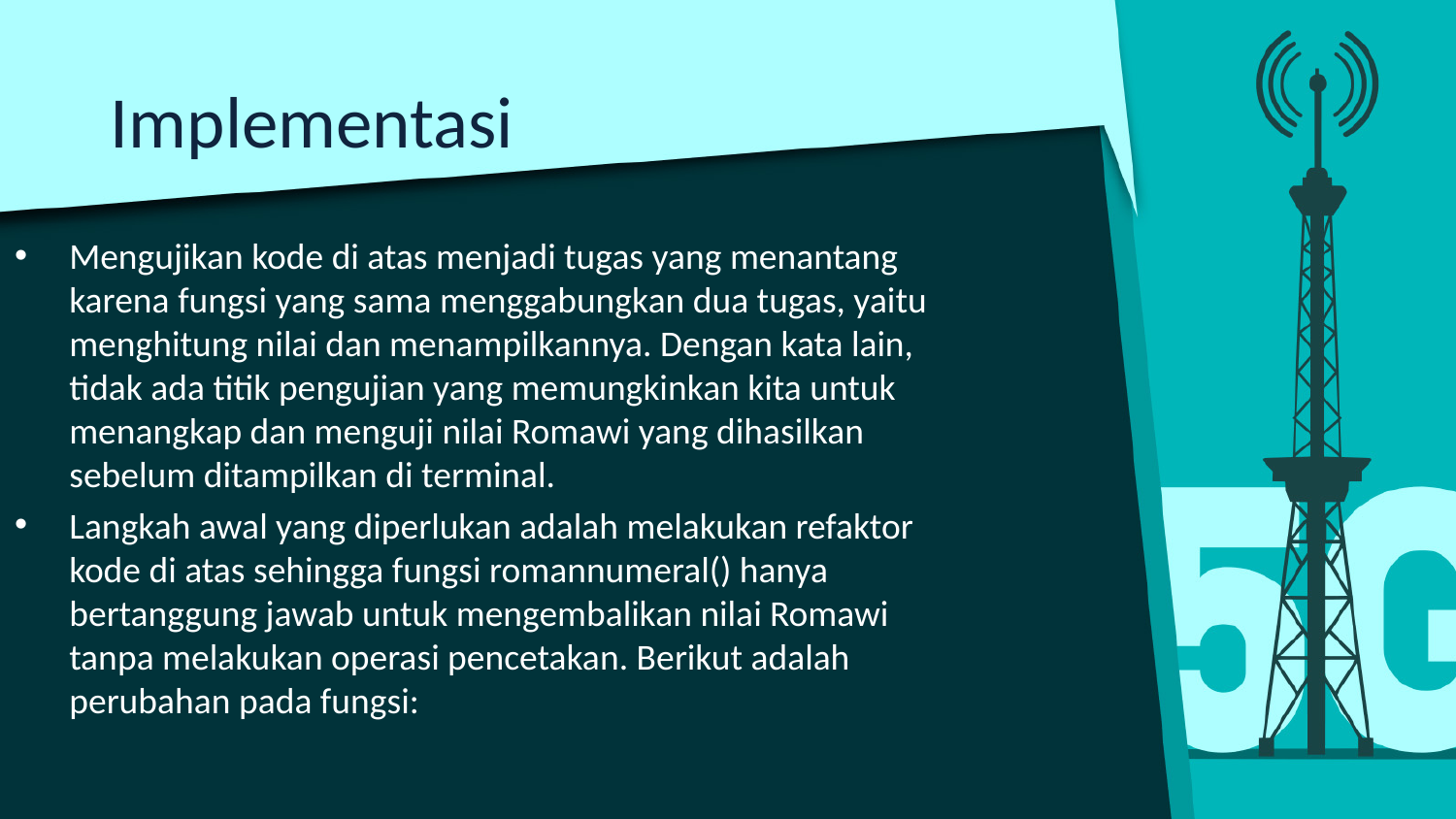

# Implementasi
Mengujikan kode di atas menjadi tugas yang menantang karena fungsi yang sama menggabungkan dua tugas, yaitu menghitung nilai dan menampilkannya. Dengan kata lain, tidak ada titik pengujian yang memungkinkan kita untuk menangkap dan menguji nilai Romawi yang dihasilkan sebelum ditampilkan di terminal.
Langkah awal yang diperlukan adalah melakukan refaktor kode di atas sehingga fungsi romannumeral() hanya bertanggung jawab untuk mengembalikan nilai Romawi tanpa melakukan operasi pencetakan. Berikut adalah perubahan pada fungsi: